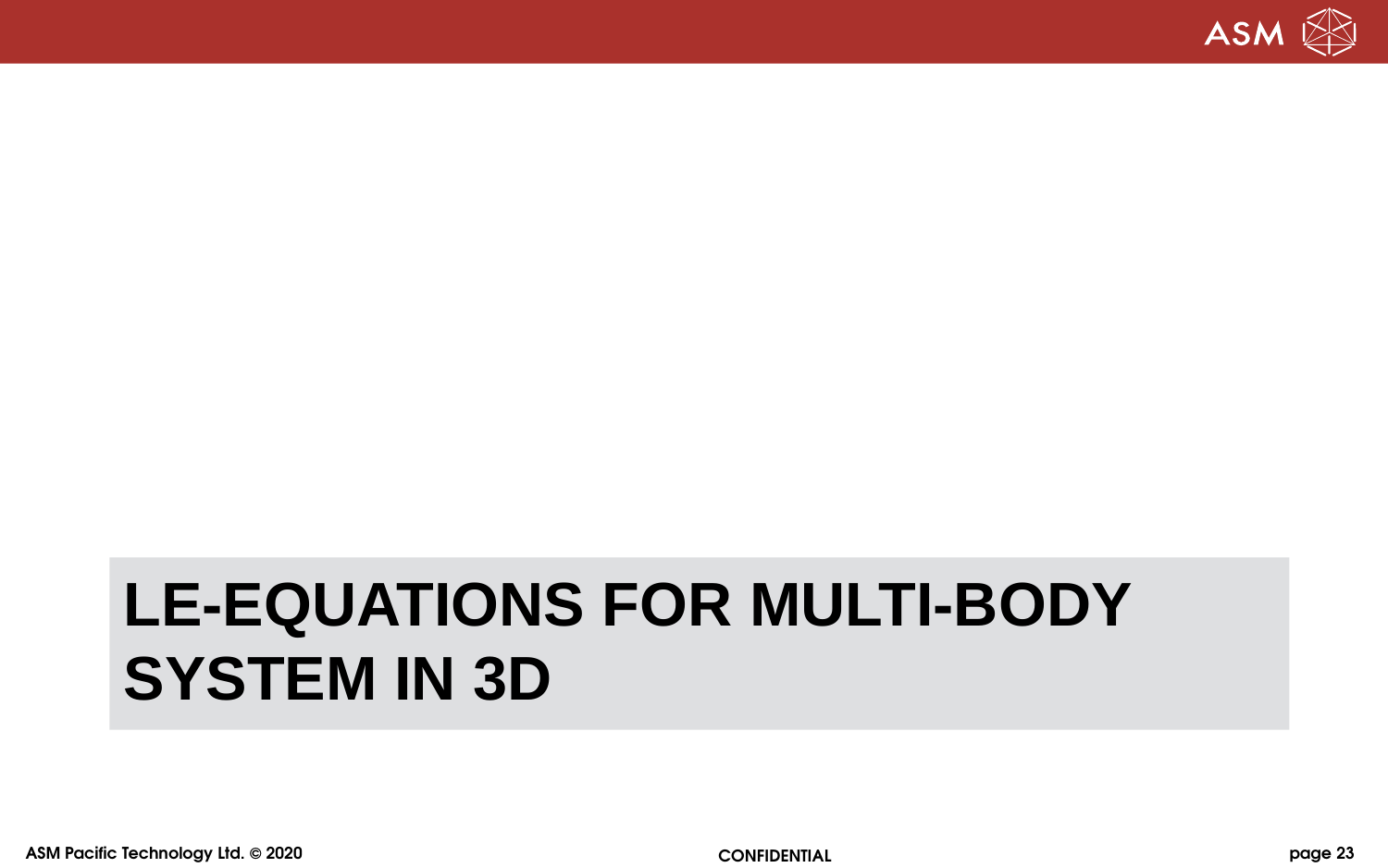

# LE-Equations for MULTI-BODY System in 3D
ASM Pacific Technology Ltd. © 2020
CONFIDENTIAL